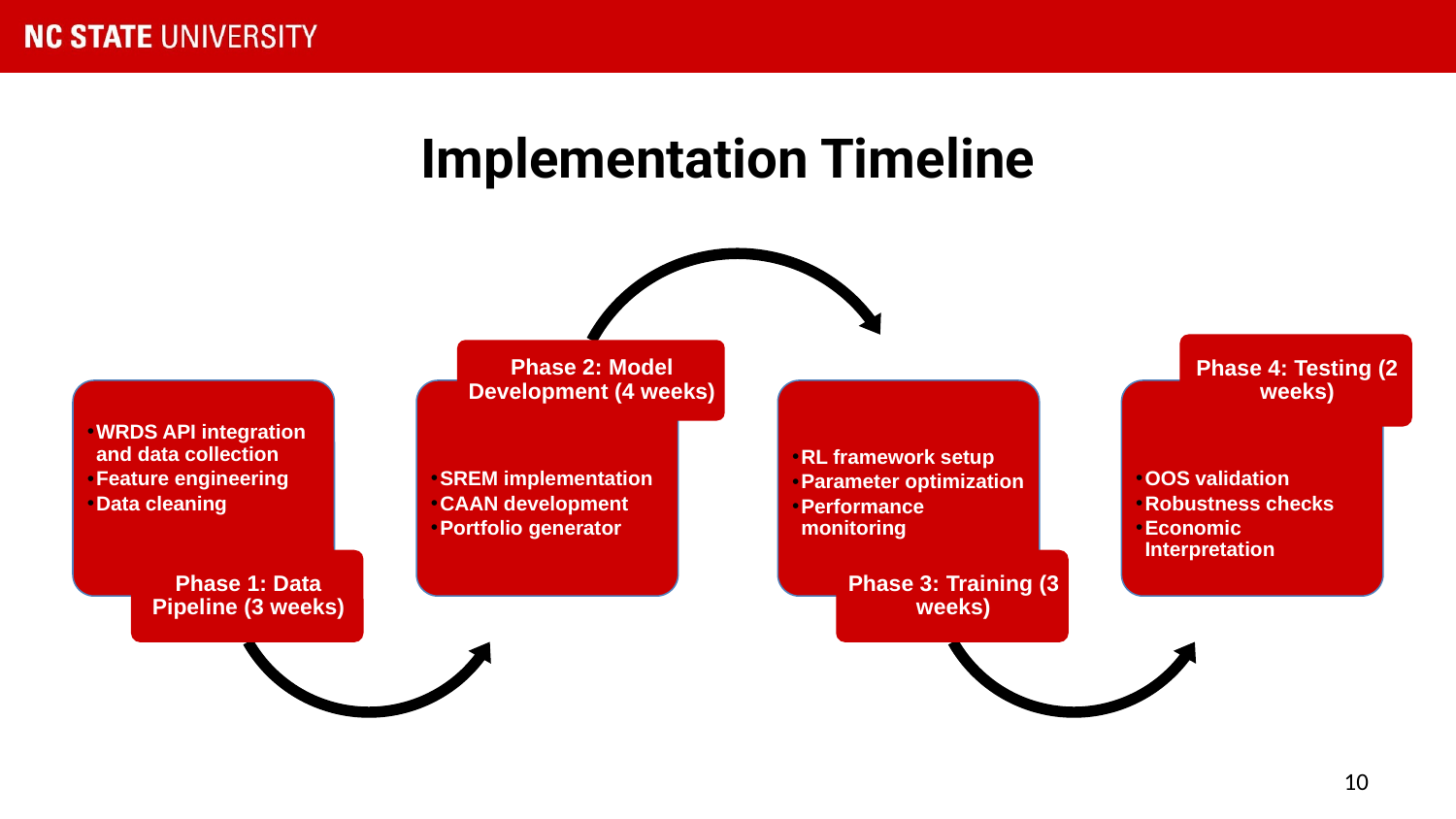

# Implementation Timeline

WRDS API integration and data collection
Feature engineering
Data cleaning
Phase 1: Data Pipeline (3 weeks)

SREM implementation
CAAN development
Portfolio generator
Phase 2: Model Development (4 weeks)

RL framework setup
Parameter optimization
Performance monitoring
Phase 3: Training (3 weeks)

OOS validation
Robustness checks
Economic Interpretation
Phase 4: Testing (2 weeks)
10